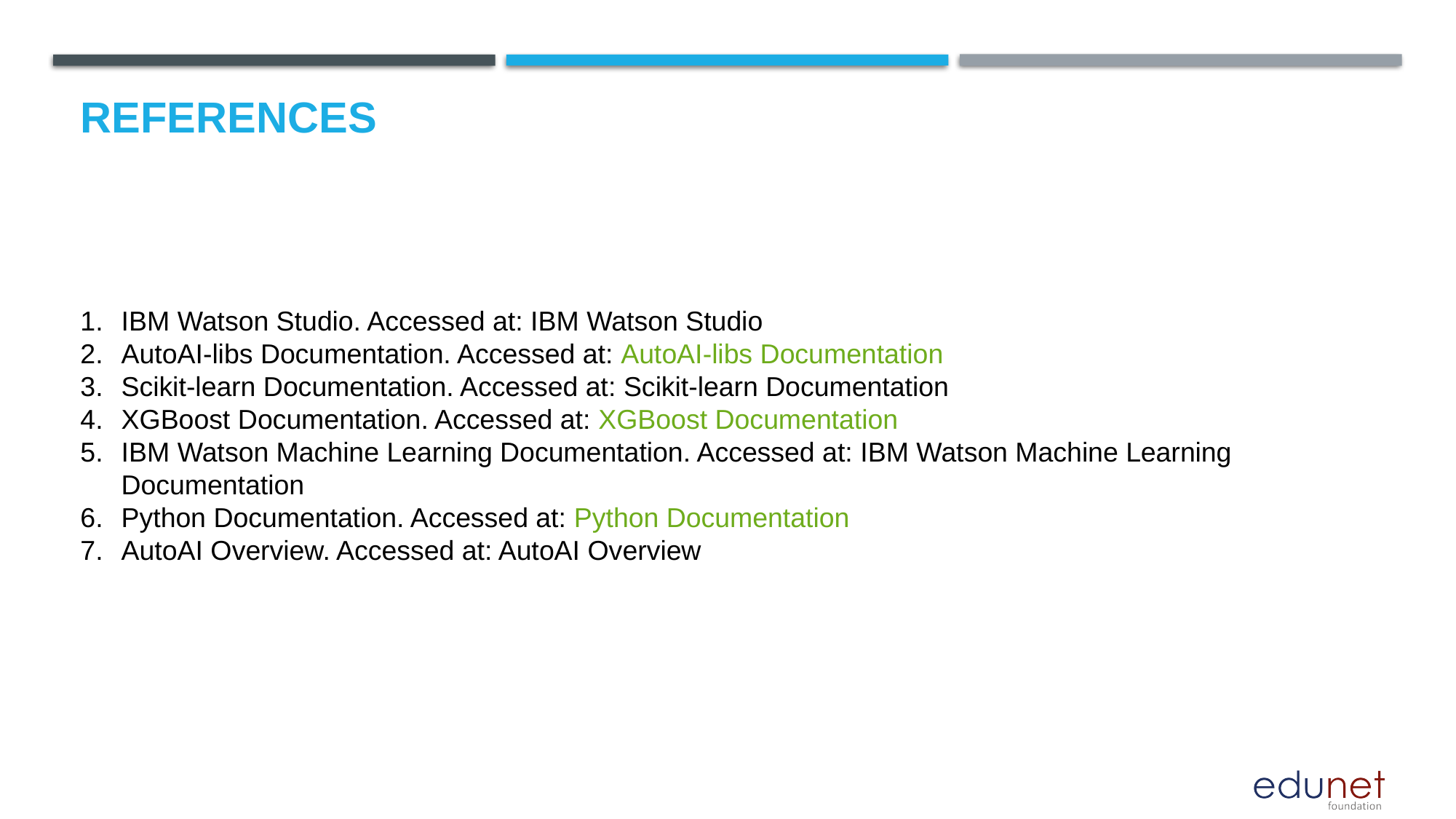

# References
IBM Watson Studio. Accessed at: IBM Watson Studio
AutoAI-libs Documentation. Accessed at: AutoAI-libs Documentation
Scikit-learn Documentation. Accessed at: Scikit-learn Documentation
XGBoost Documentation. Accessed at: XGBoost Documentation
IBM Watson Machine Learning Documentation. Accessed at: IBM Watson Machine Learning Documentation
Python Documentation. Accessed at: Python Documentation
AutoAI Overview. Accessed at: AutoAI Overview